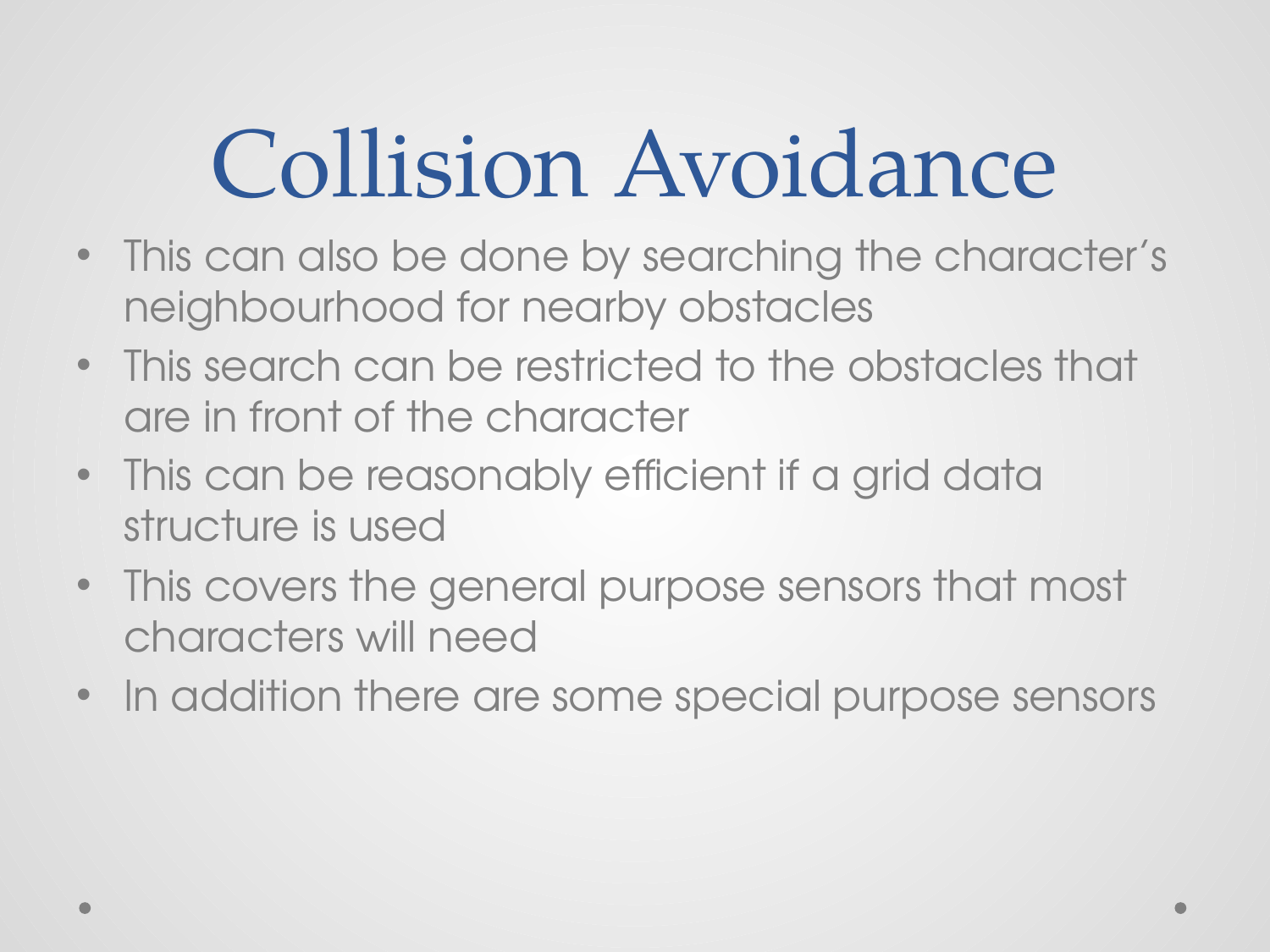

# Collision Avoidance
This can also be done by searching the character’s neighbourhood for nearby obstacles
This search can be restricted to the obstacles that are in front of the character
This can be reasonably efficient if a grid data structure is used
This covers the general purpose sensors that most characters will need
In addition there are some special purpose sensors